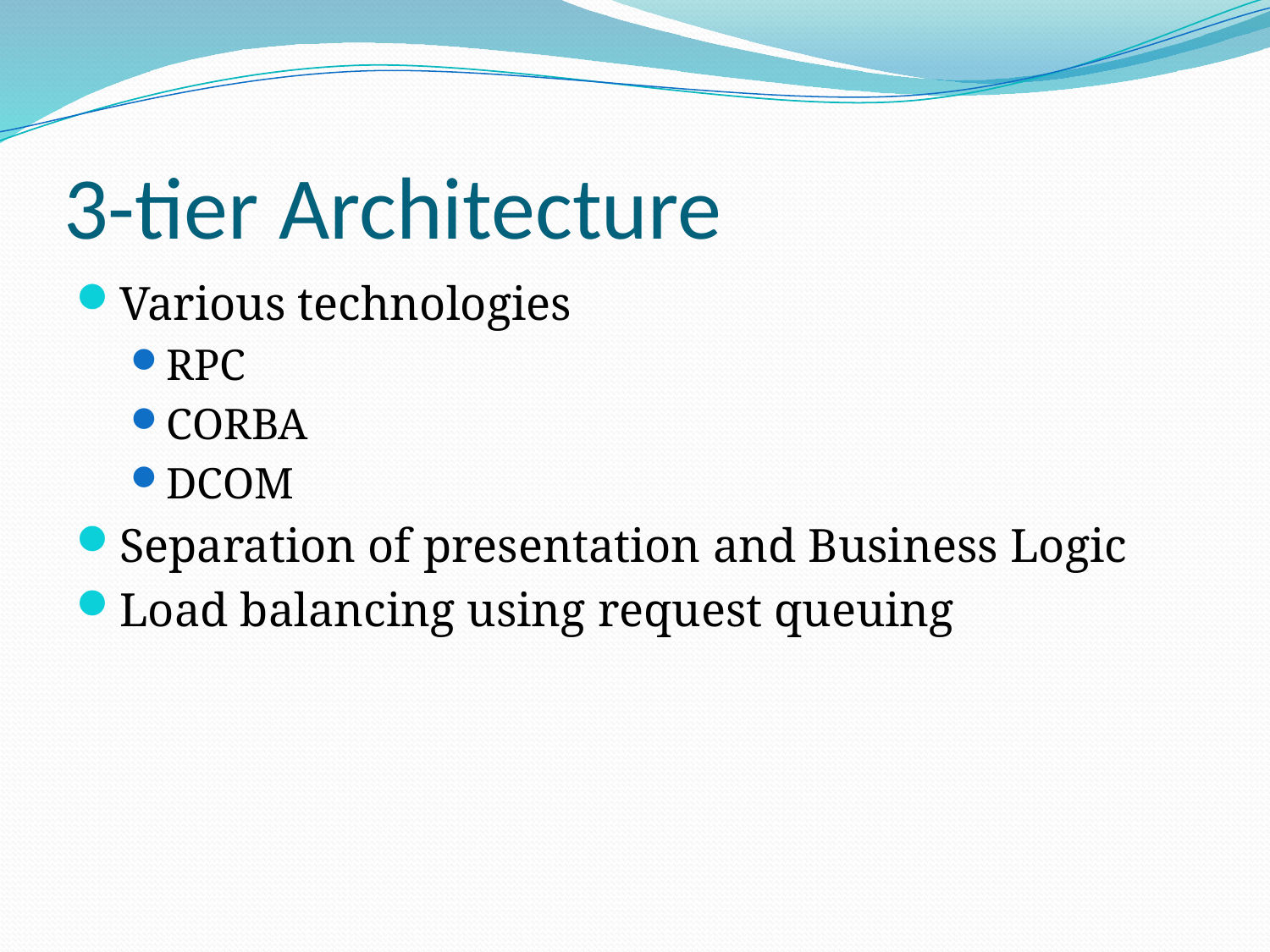

# 3-tier Architecture
Various technologies
RPC
CORBA
DCOM
Separation of presentation and Business Logic
Load balancing using request queuing